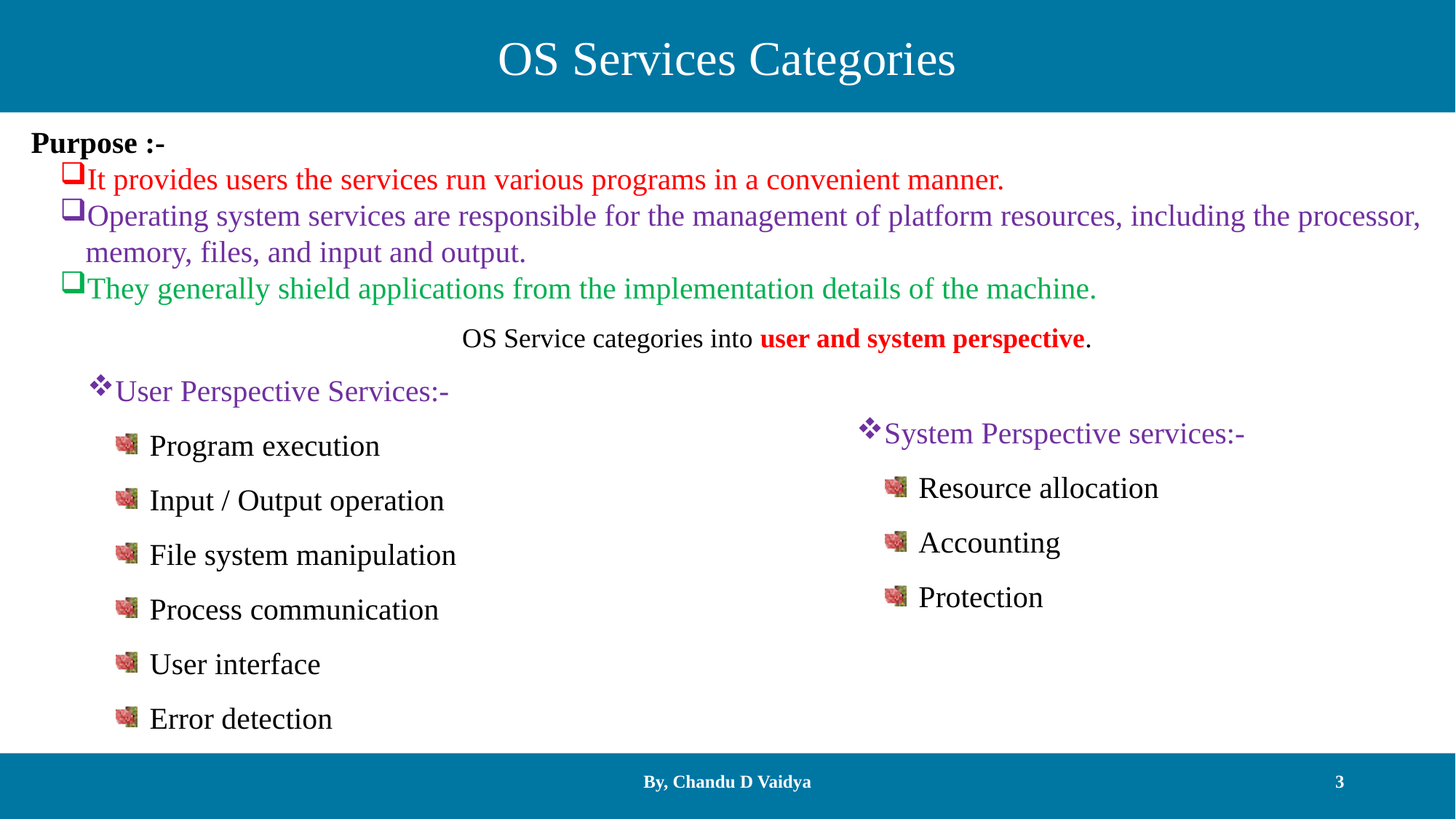

OS Services Categories

Purpose :-
It provides users the services run various programs in a convenient manner.
Operating system services are responsible for the management of platform resources, including the processor, memory, files, and input and output.
They generally shield applications from the implementation details of the machine.

OS Service categories into user and system perspective.
User Perspective Services:-
 Program execution
 Input / Output operation
 File system manipulation
 Process communication
 User interface
 Error detection
System Perspective services:-
 Resource allocation
 Accounting
 Protection

By, Chandu D Vaidya
3